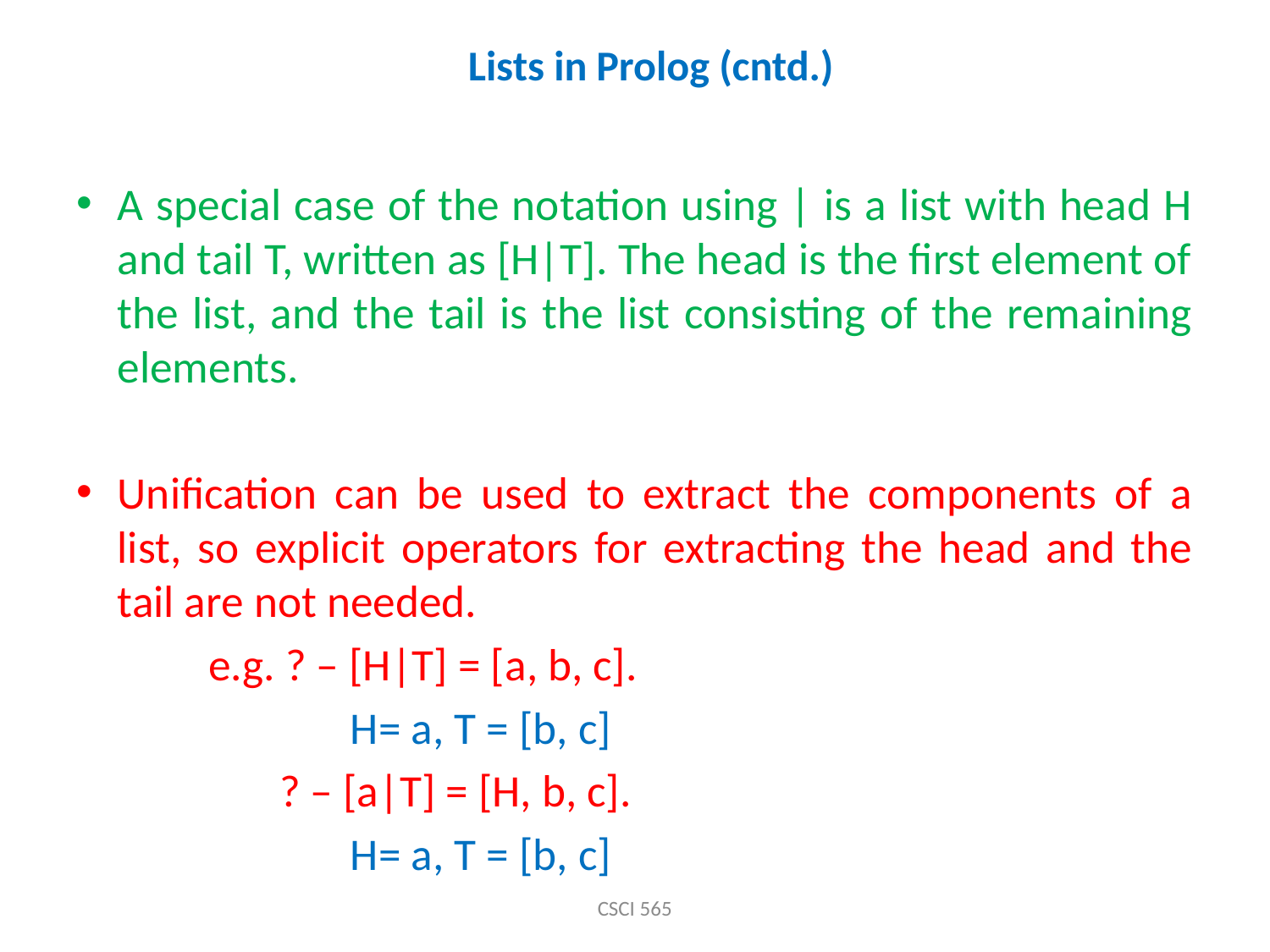

Lists in Prolog (cntd.)

A special case of the notation using | is a list with head H and tail T, written as [H|T]. The head is the first element of the list, and the tail is the list consisting of the remaining elements.

Unification can be used to extract the components of a list, so explicit operators for extracting the head and the tail are not needed.
             e.g. ? – [H|T] = [a, b, c].
                           H= a, T = [b, c]
                    ? – [a|T] = [H, b, c].
                           H= a, T = [b, c]

CSCI 565